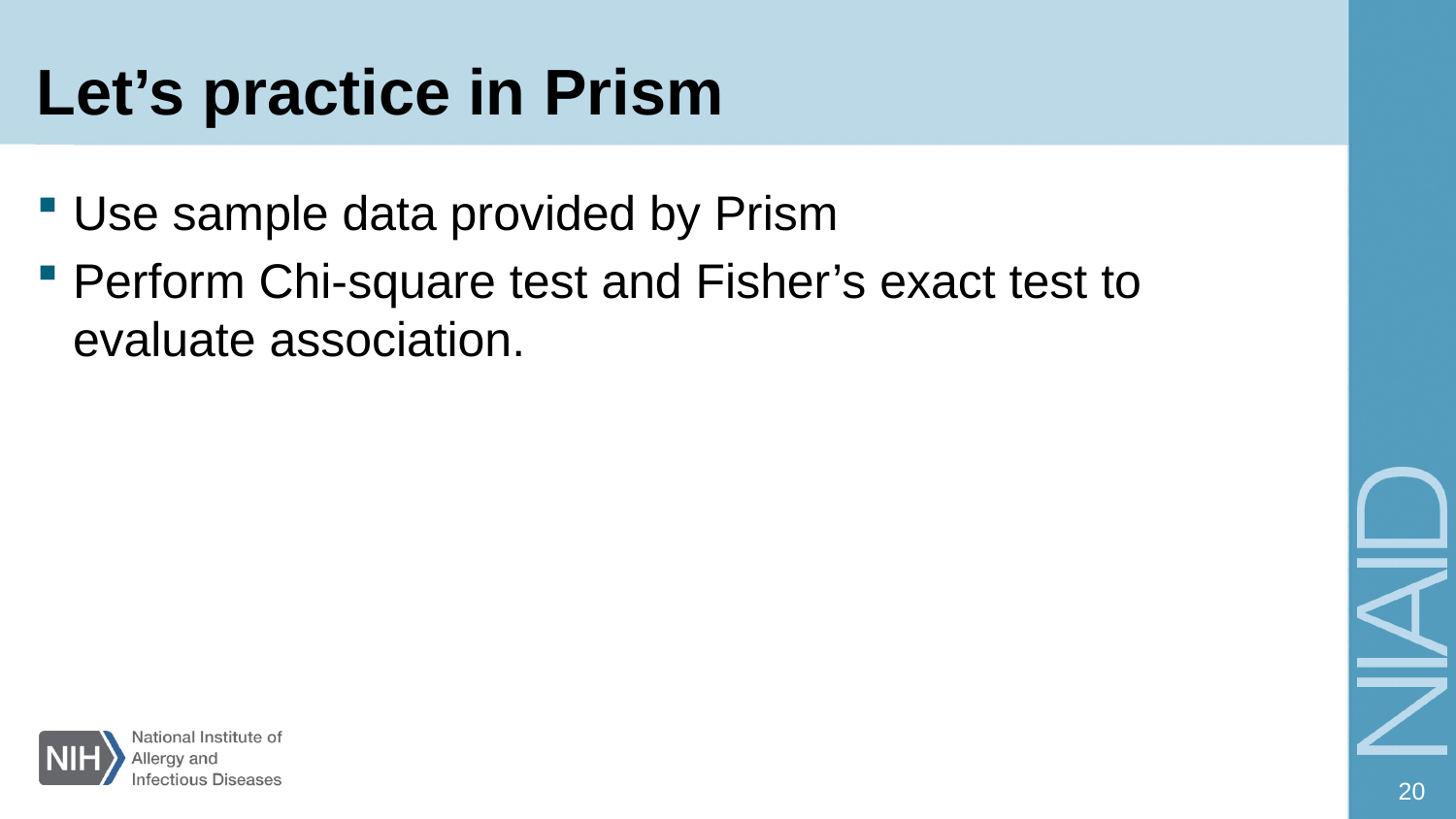

# Let’s practice in Prism
Use sample data provided by Prism
Perform Chi-square test and Fisher’s exact test to evaluate association.
20